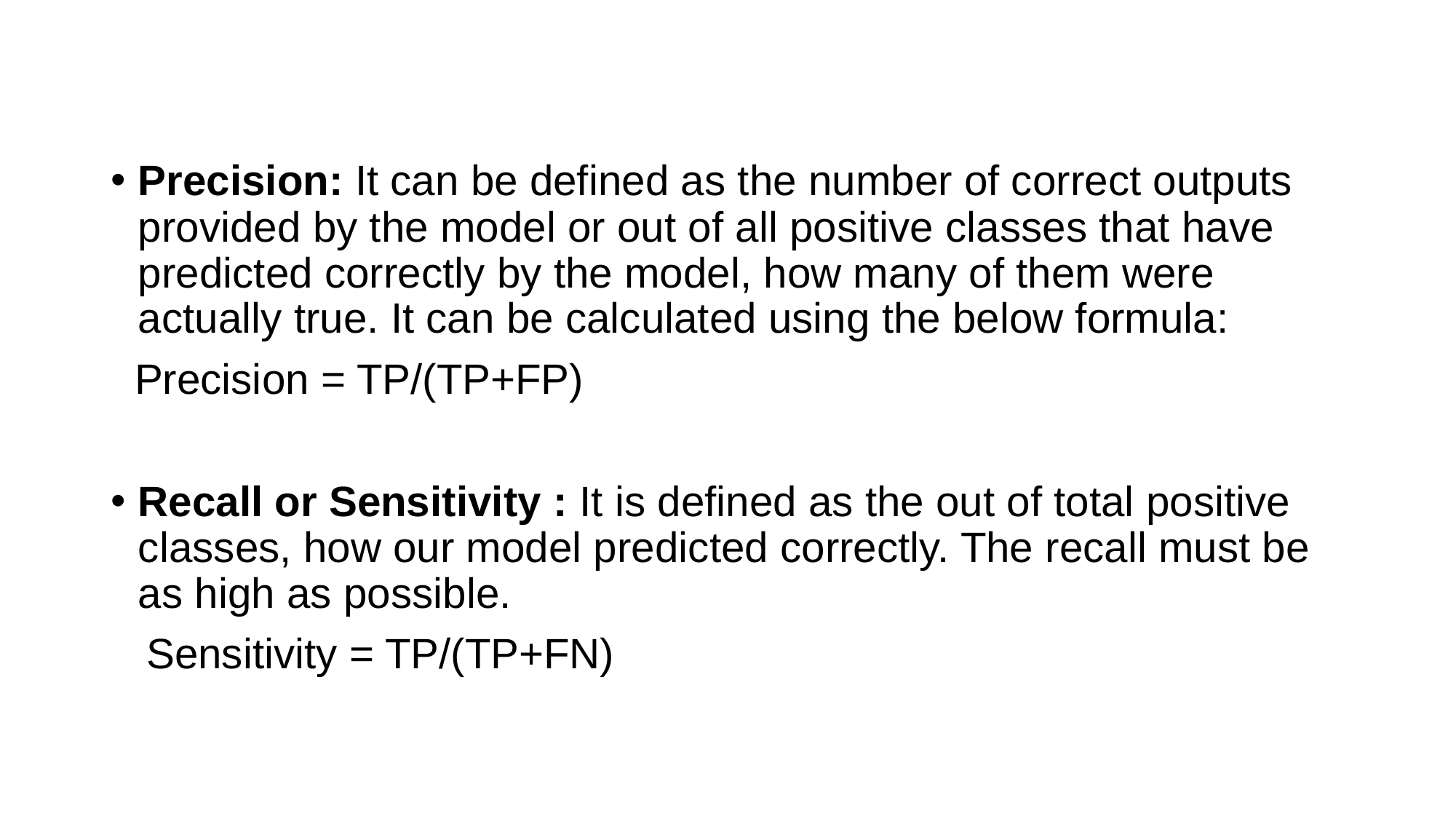

Precision: It can be defined as the number of correct outputs provided by the model or out of all positive classes that have predicted correctly by the model, how many of them were actually true. It can be calculated using the below formula:
  Precision = TP/(TP+FP)

Recall or Sensitivity : It is defined as the out of total positive classes, how our model predicted correctly. The recall must be as high as possible.
   Sensitivity = TP/(TP+FN)